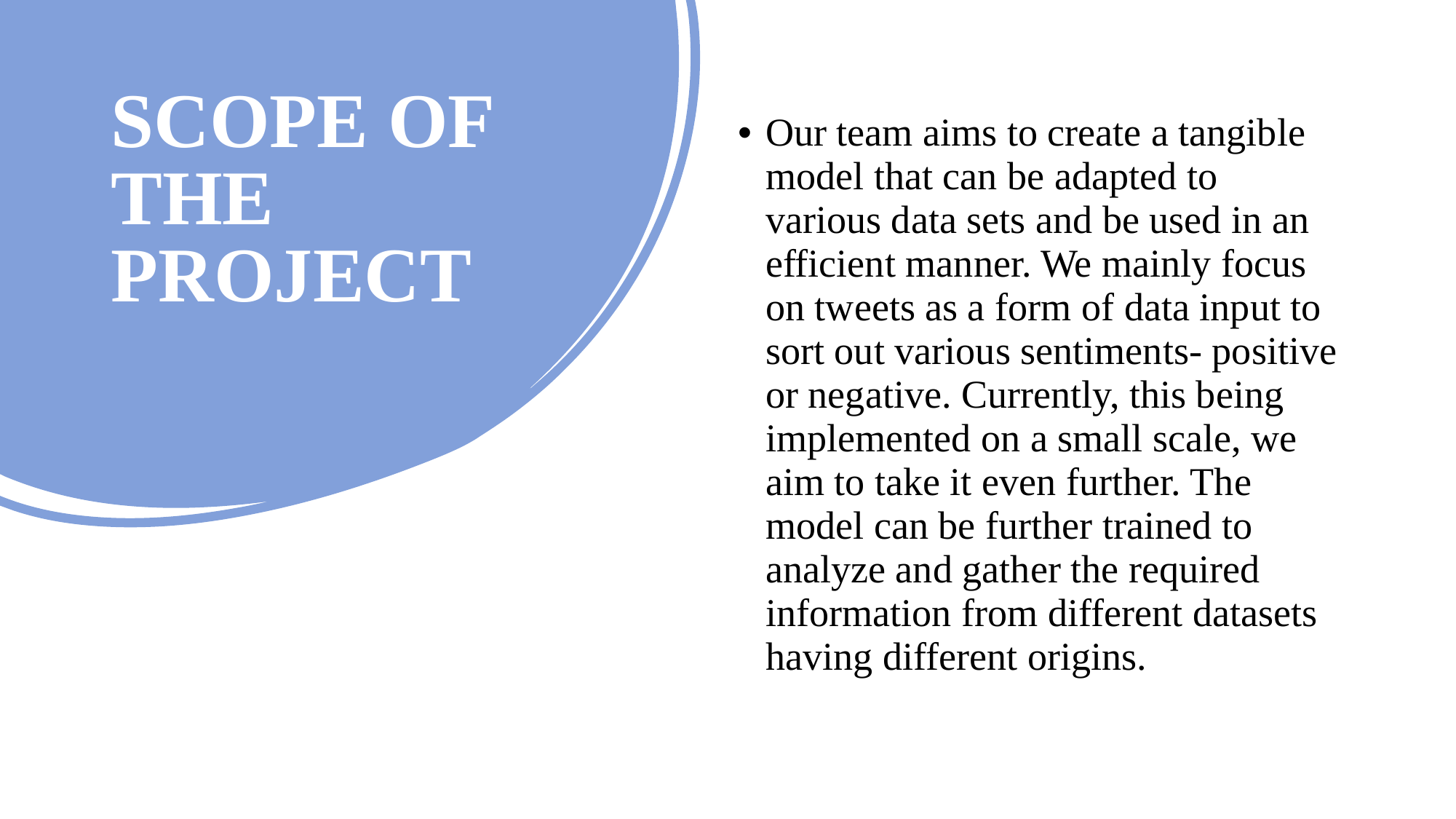

SCOPE OF THE PROJECT
Our team aims to create a tangible model that can be adapted to various data sets and be used in an efficient manner. We mainly focus on tweets as a form of data input to sort out various sentiments- positive or negative. Currently, this being implemented on a small scale, we aim to take it even further. The model can be further trained to analyze and gather the required information from different datasets having different origins.